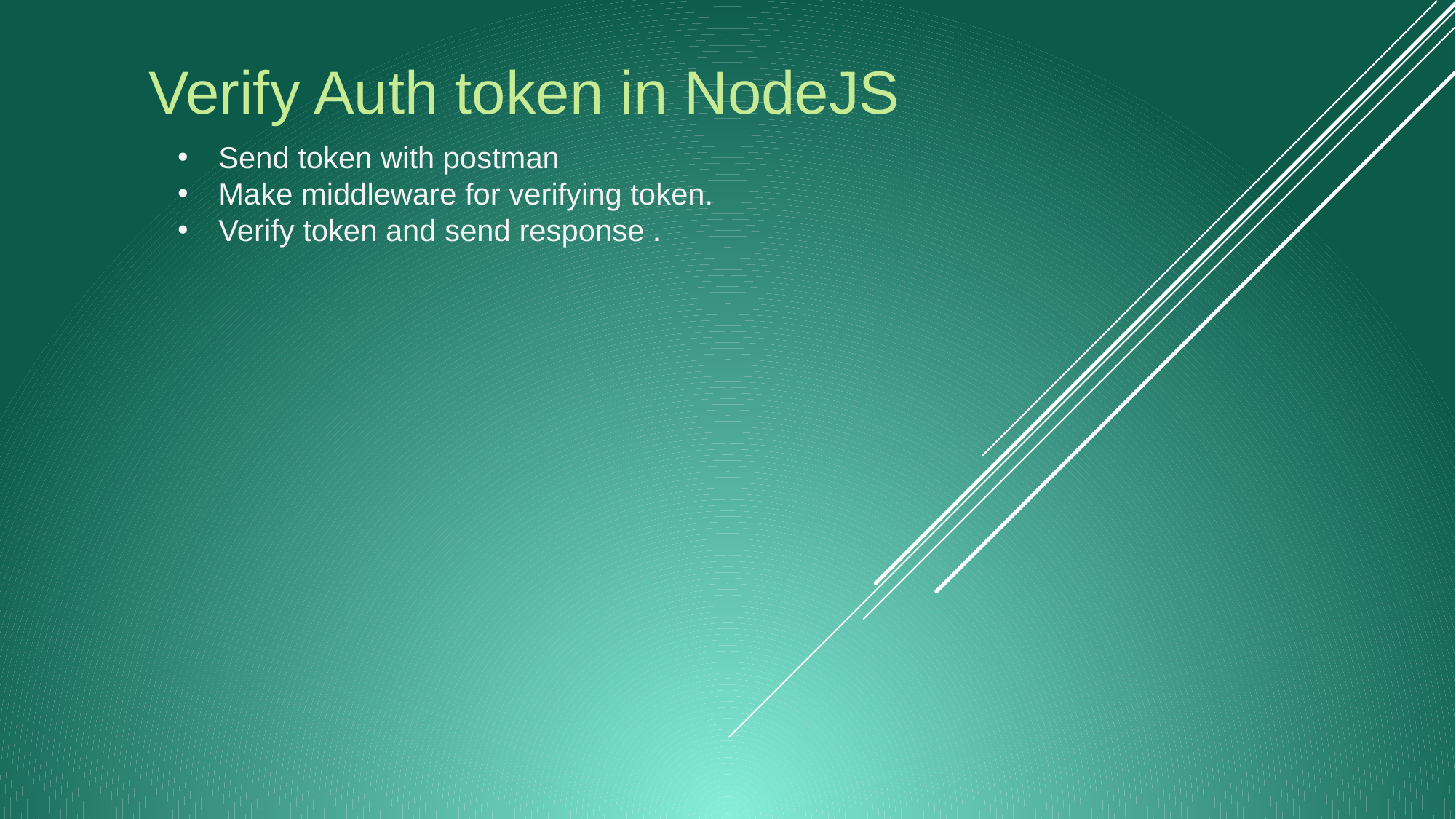

# Verify Auth token in NodeJS
Send token with postman
Make middleware for verifying token.
Verify token and send response .